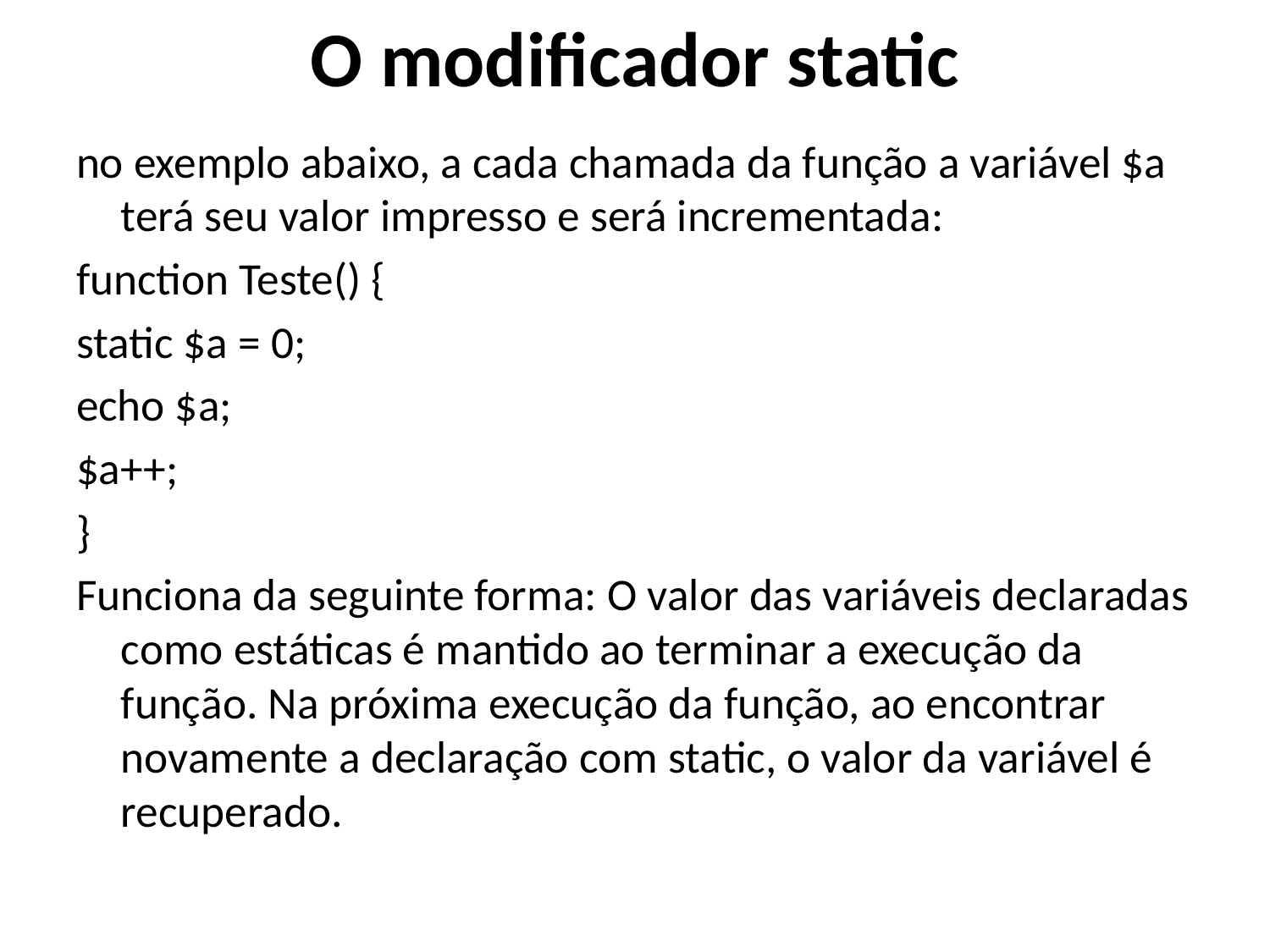

# O modificador static
no exemplo abaixo, a cada chamada da função a variável $a terá seu valor impresso e será incrementada:
function Teste() {
static $a = 0;
echo $a;
$a++;
}
Funciona da seguinte forma: O valor das variáveis declaradas como estáticas é mantido ao terminar a execução da função. Na próxima execução da função, ao encontrar novamente a declaração com static, o valor da variável é recuperado.